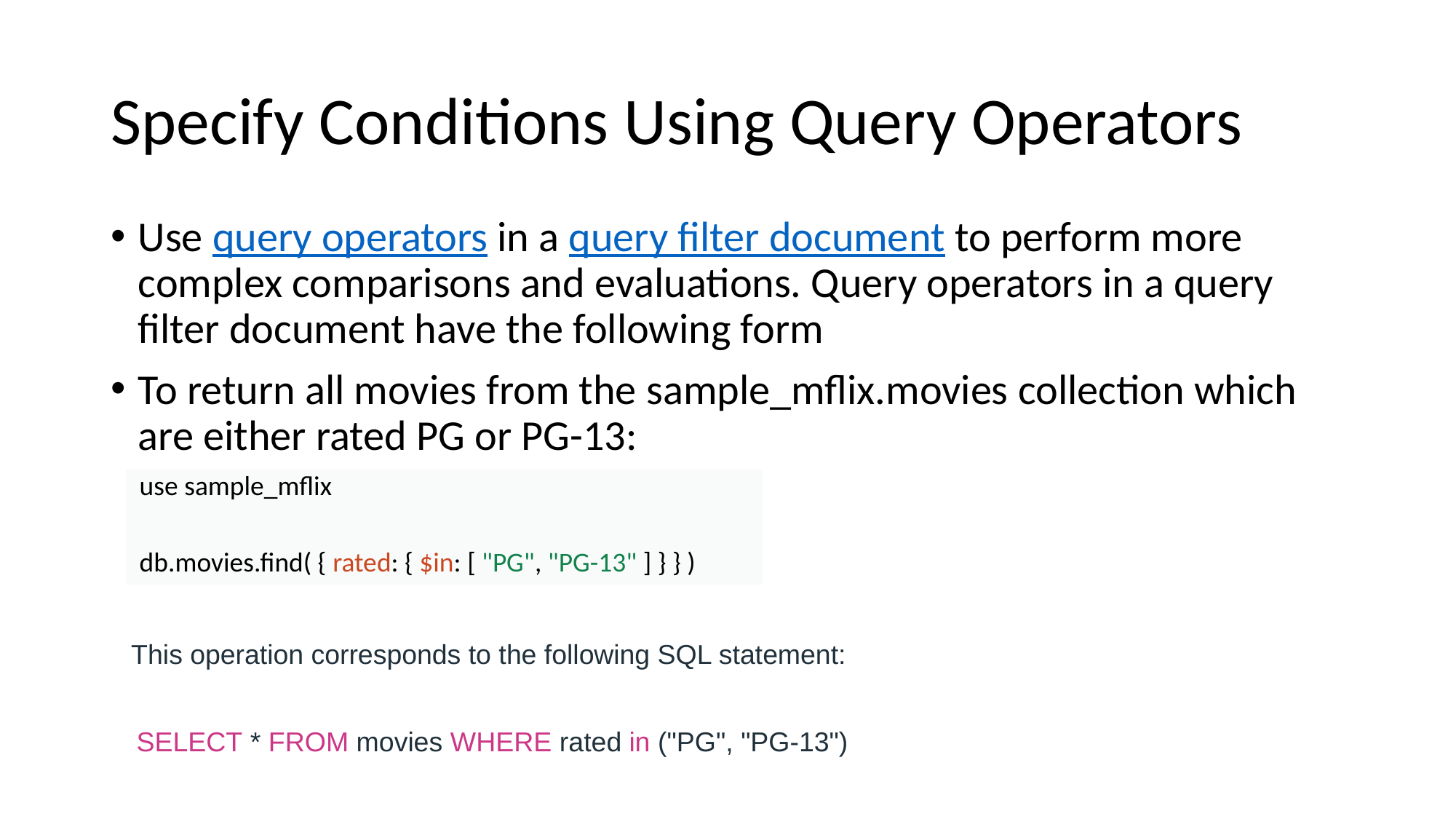

# Specify Conditions Using Query Operators
Use query operators in a query filter document to perform more complex comparisons and evaluations. Query operators in a query filter document have the following form
To return all movies from the sample_mflix.movies collection which are either rated PG or PG-13:

| use sample\_mflix |
| --- |
|  |
| db.movies.find( { rated: { $in: [ "PG", "PG-13" ] } } ) |
This operation corresponds to the following SQL statement:
SELECT * FROM movies WHERE rated in ("PG", "PG-13")